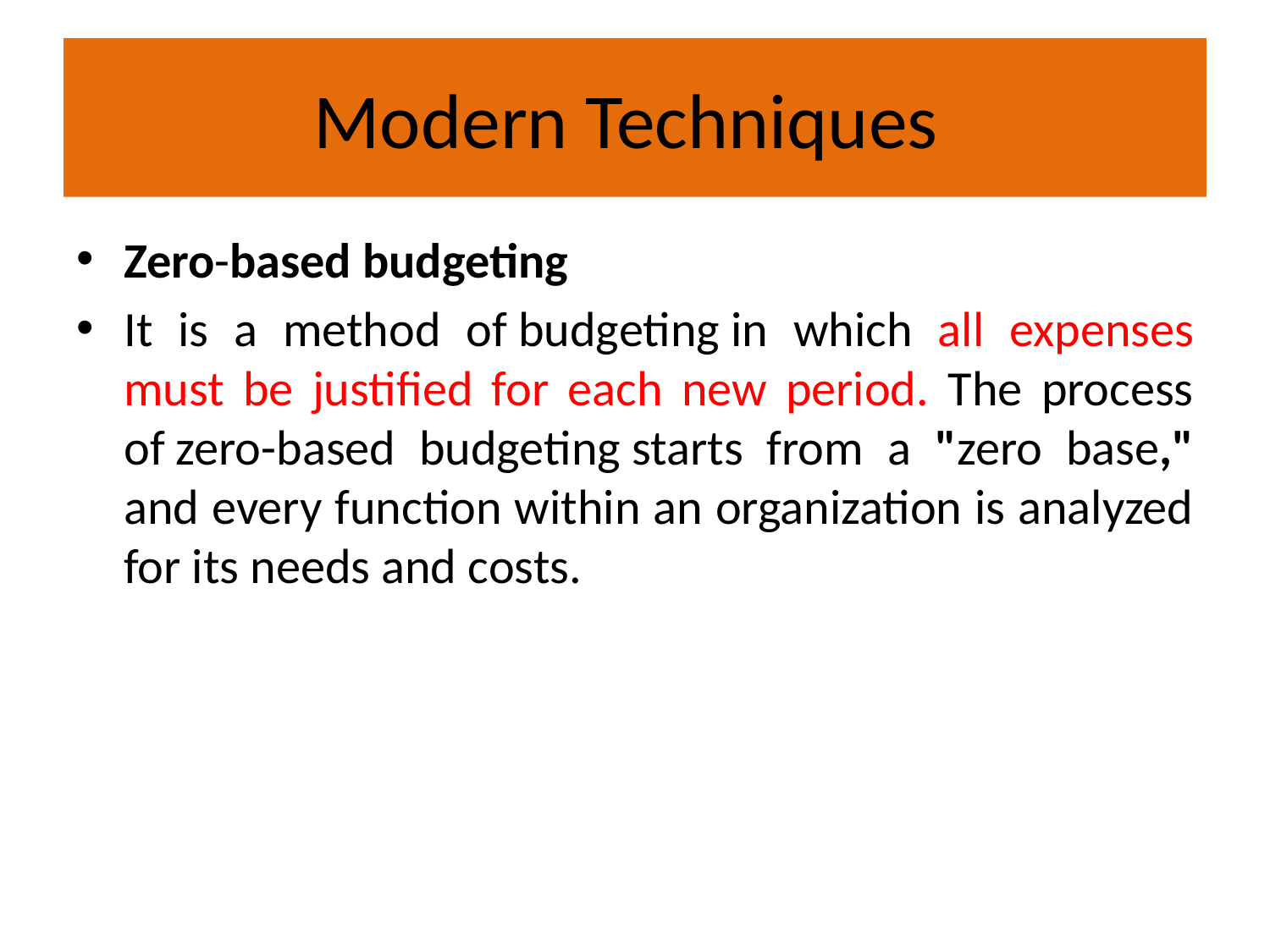

# Modern Techniques
Zero-based budgeting
It is a method of budgeting in which all expenses must be justified for each new period. The process of zero-based budgeting starts from a "zero base," and every function within an organization is analyzed for its needs and costs.